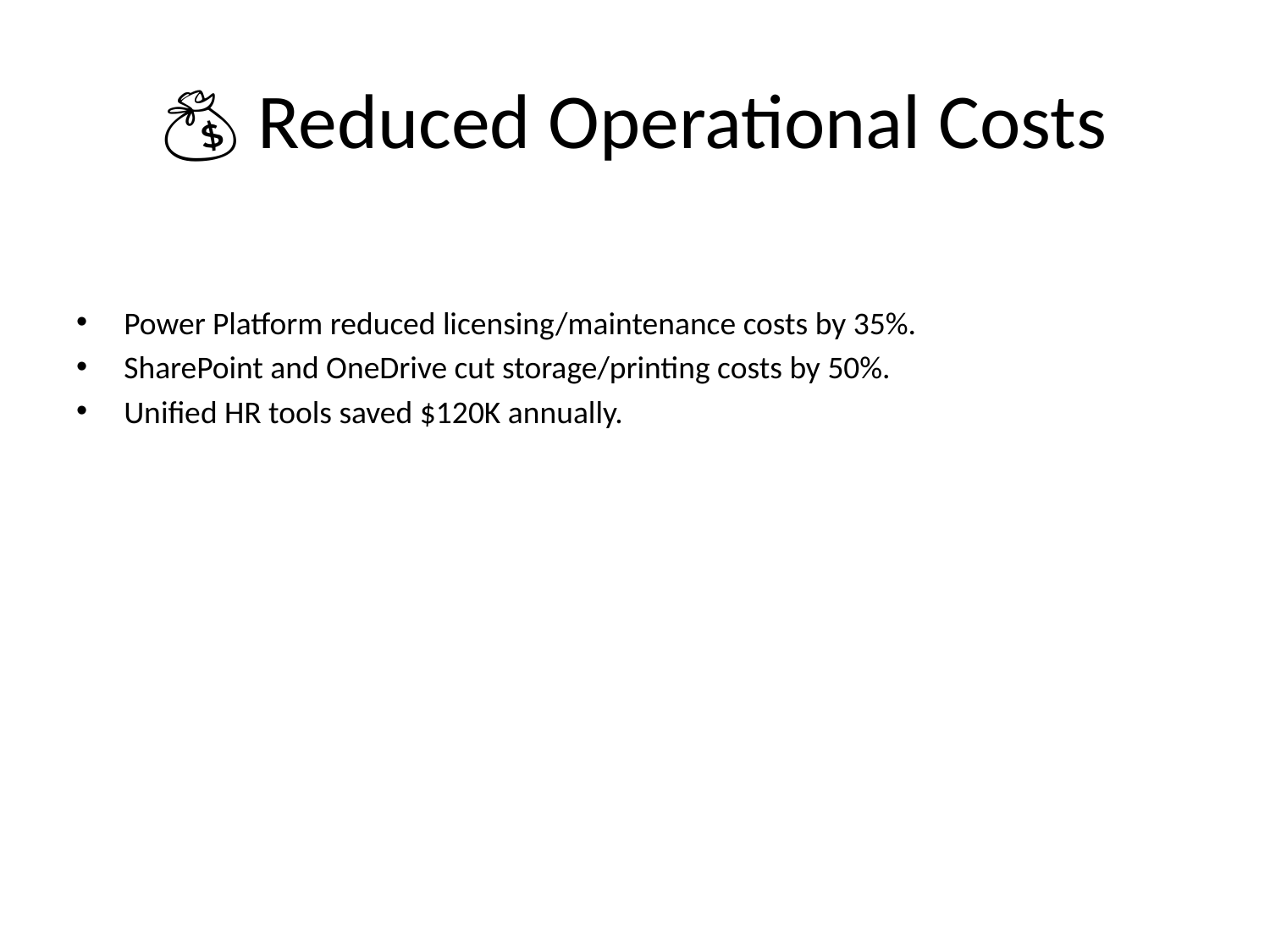

# 💰 Reduced Operational Costs

Power Platform reduced licensing/maintenance costs by 35%.
SharePoint and OneDrive cut storage/printing costs by 50%.
Unified HR tools saved $120K annually.